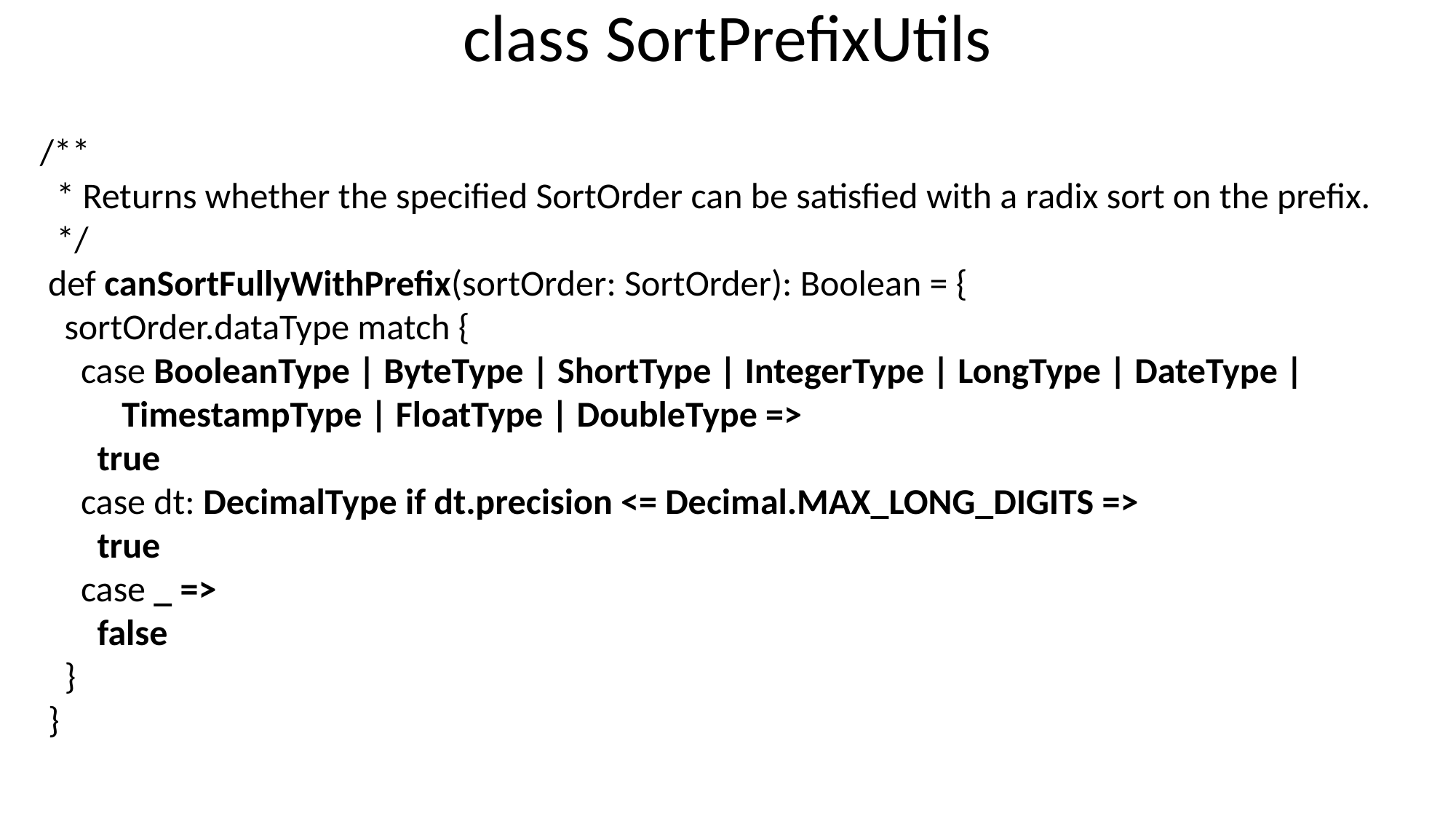

class SortPrefixUtils
 /**
   * Returns whether the specified SortOrder can be satisfied with a radix sort on the prefix.
   */
  def canSortFullyWithPrefix(sortOrder: SortOrder): Boolean = {
    sortOrder.dataType match {
      case BooleanType | ByteType | ShortType | IntegerType | LongType | DateType |
           TimestampType | FloatType | DoubleType =>
        true
      case dt: DecimalType if dt.precision <= Decimal.MAX_LONG_DIGITS =>
        true
      case _ =>
        false
    }
  }